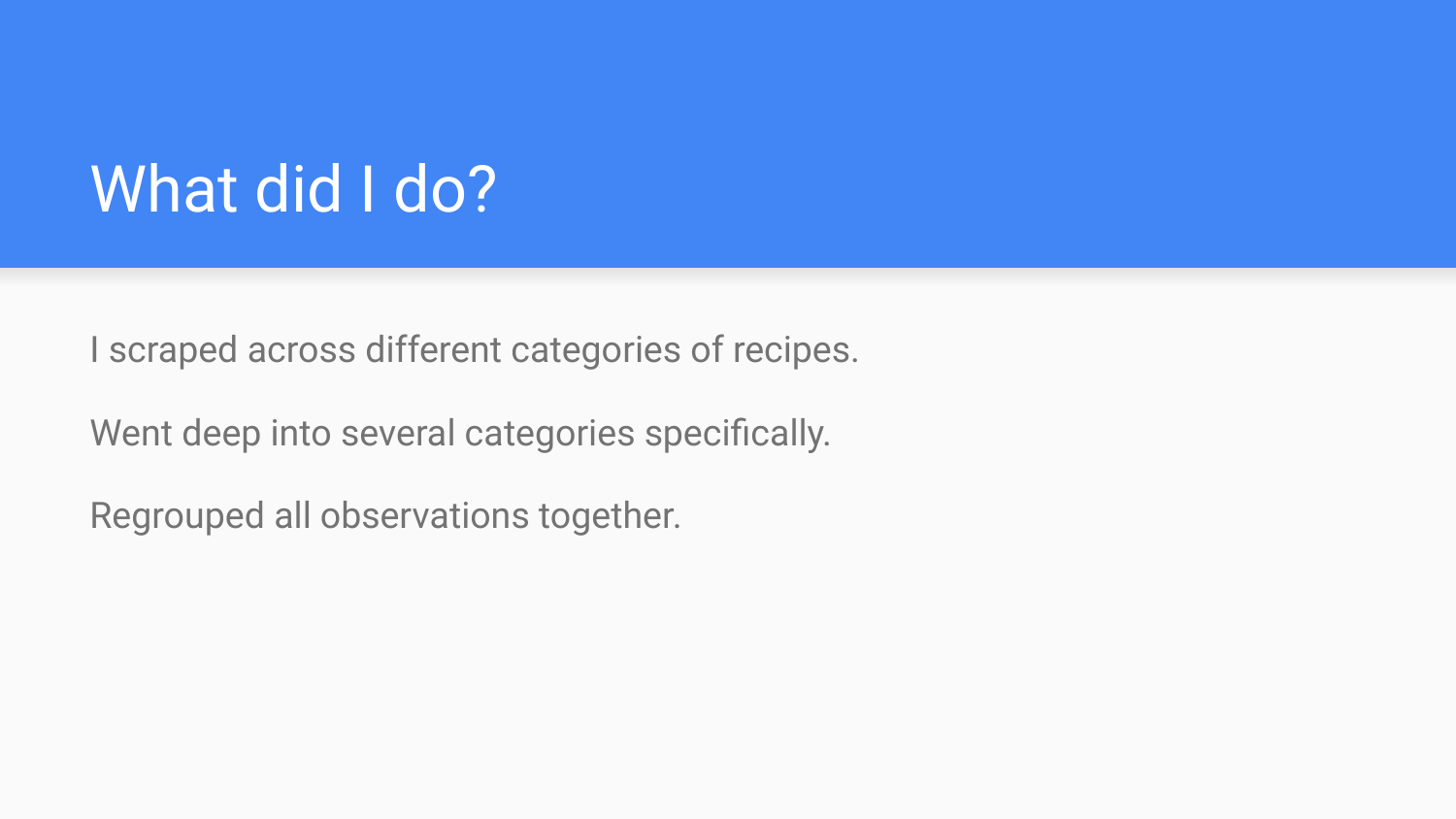

# What did I do?
I scraped across different categories of recipes.
Went deep into several categories specifically.
Regrouped all observations together.